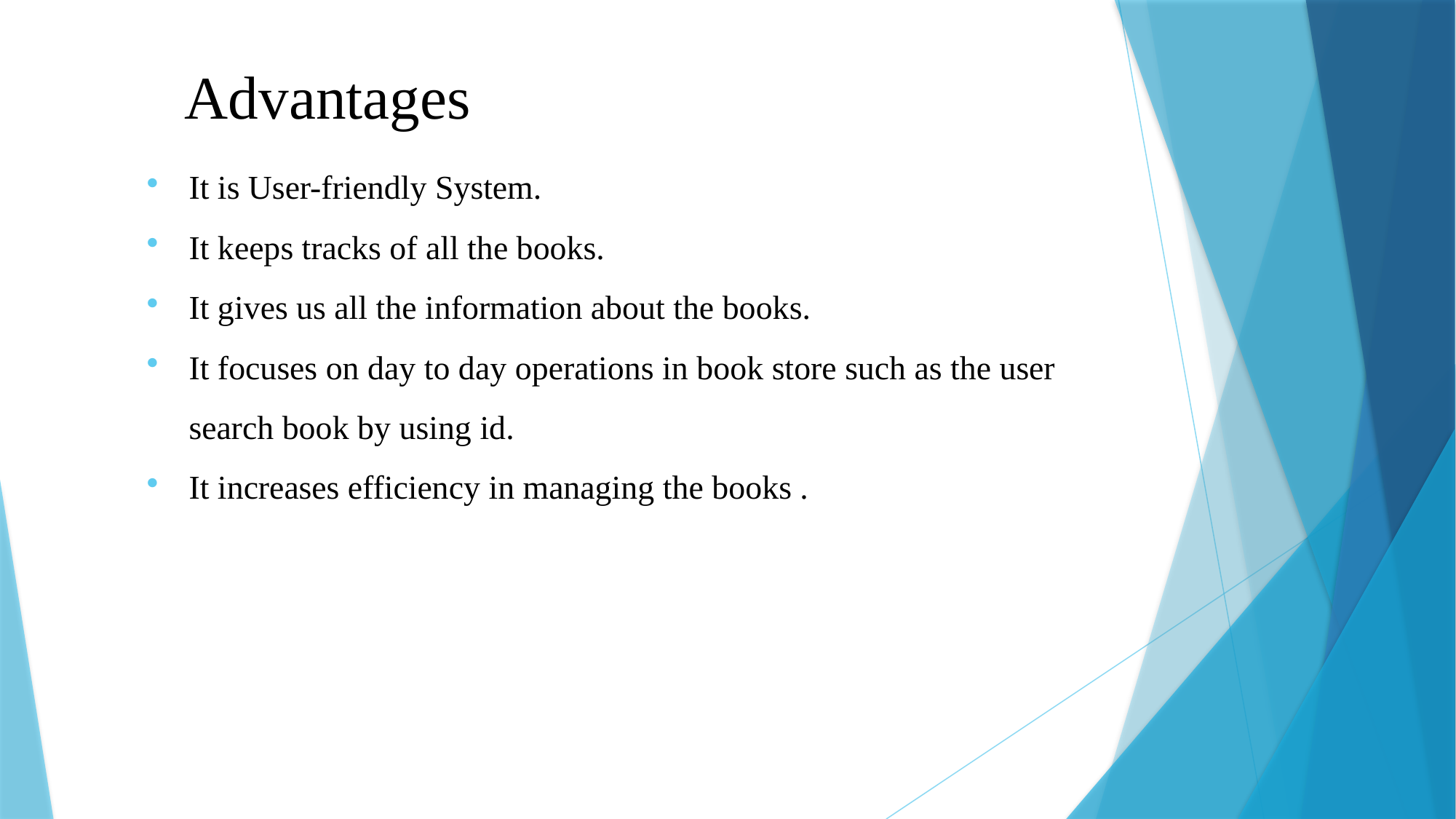

# Advantages

It is User-friendly System.
It keeps tracks of all the books.
It gives us all the information about the books.
It focuses on day to day operations in book store such as the user search book by using id.
It increases efficiency in managing the books .